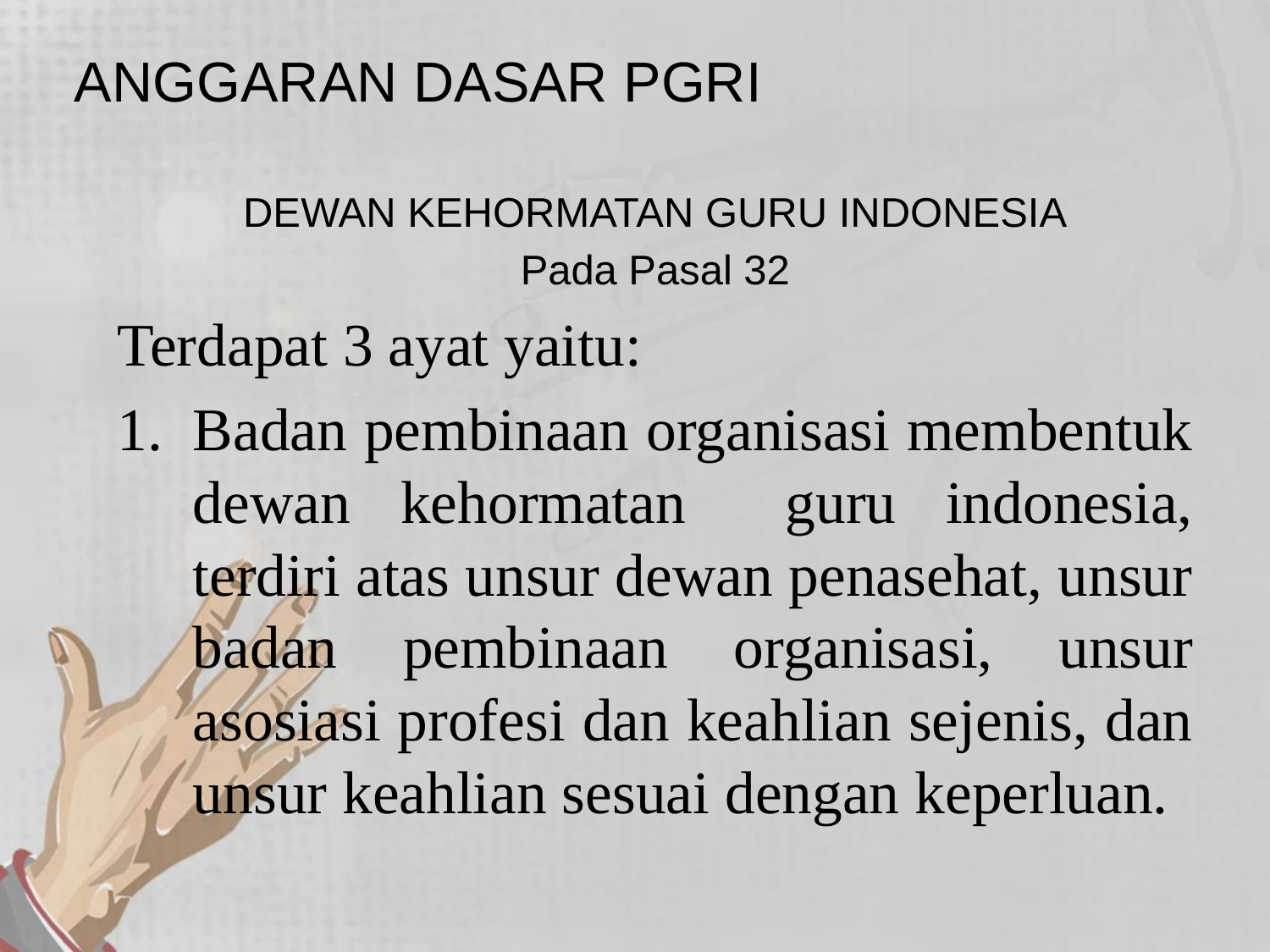

# ANGGARAN DASAR PGRI
DEWAN KEHORMATAN GURU INDONESIA
Pada Pasal 32
Terdapat 3 ayat yaitu:
Badan pembinaan organisasi membentuk dewan kehormatan  guru indonesia, terdiri atas unsur dewan penasehat, unsur badan pembinaan organisasi, unsur asosiasi profesi dan keahlian sejenis, dan unsur keahlian sesuai dengan keperluan.